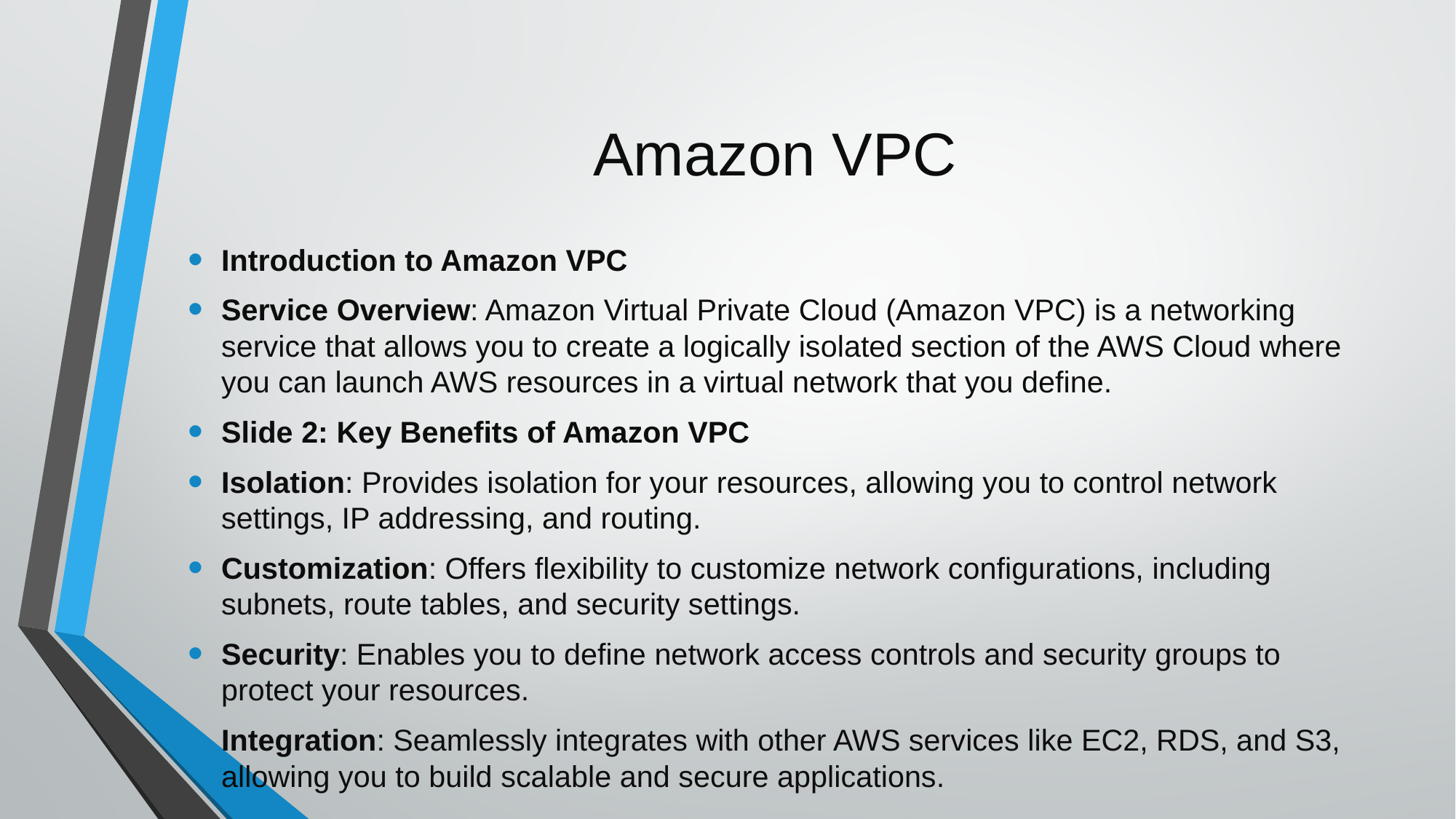

# Amazon VPC
Introduction to Amazon VPC
Service Overview: Amazon Virtual Private Cloud (Amazon VPC) is a networking service that allows you to create a logically isolated section of the AWS Cloud where you can launch AWS resources in a virtual network that you define.
Slide 2: Key Benefits of Amazon VPC
Isolation: Provides isolation for your resources, allowing you to control network settings, IP addressing, and routing.
Customization: Offers flexibility to customize network configurations, including subnets, route tables, and security settings.
Security: Enables you to define network access controls and security groups to protect your resources.
Integration: Seamlessly integrates with other AWS services like EC2, RDS, and S3, allowing you to build scalable and secure applications.